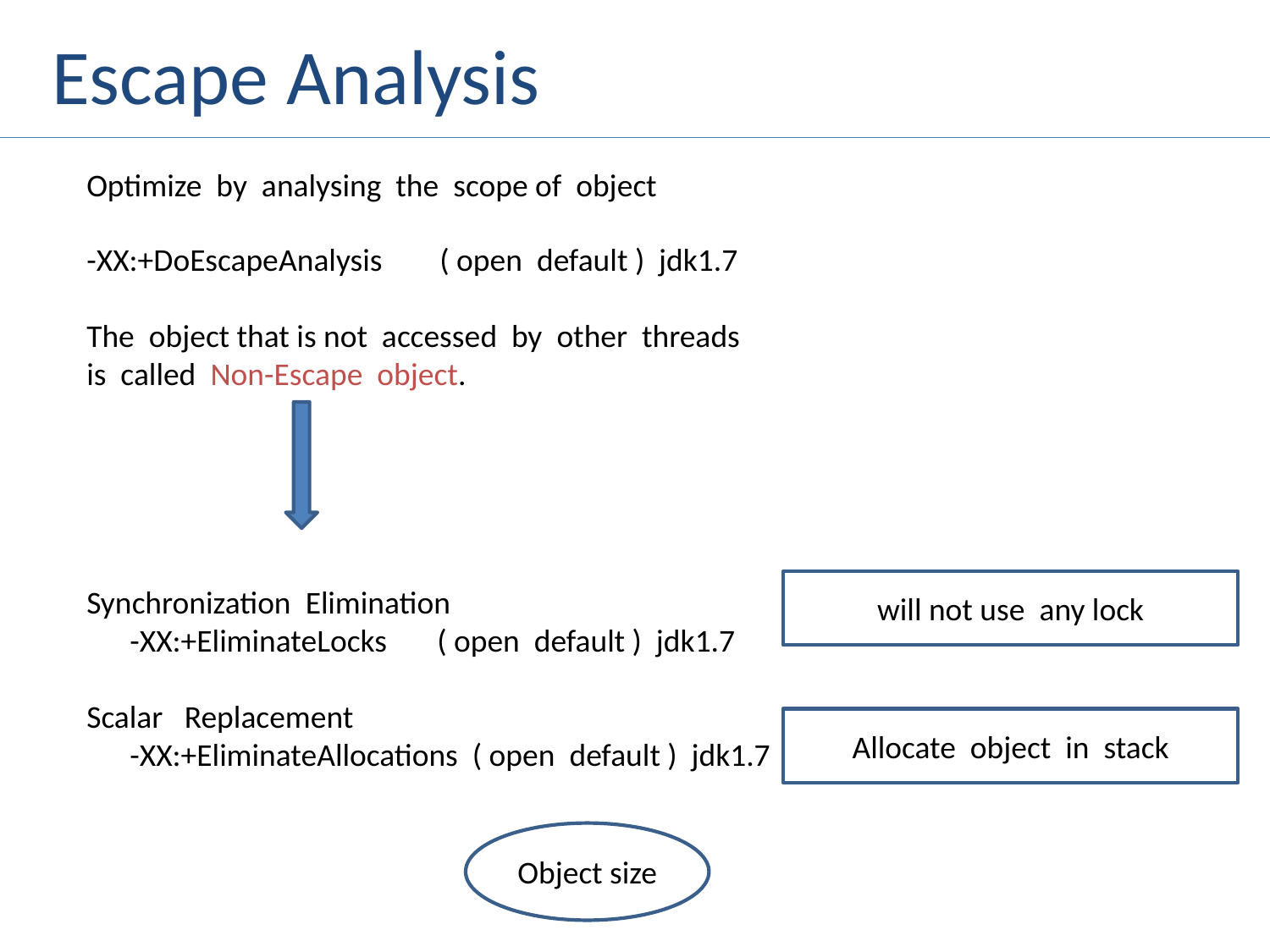

# Escape Analysis
Optimize  by  analysing  the  scope of  object
-XX:+DoEscapeAnalysis        ( open  default )  jdk1.7

The  object that is not  accessed  by  other  threads
is  called  Non-Escape  object.

Synchronization  Elimination
      -XX:+EliminateLocks       ( open  default )  jdk1.7

Scalar   Replacement
      -XX:+EliminateAllocations  ( open  default )  jdk1.7

will not use  any lock

Allocate  object  in  stack

Object size